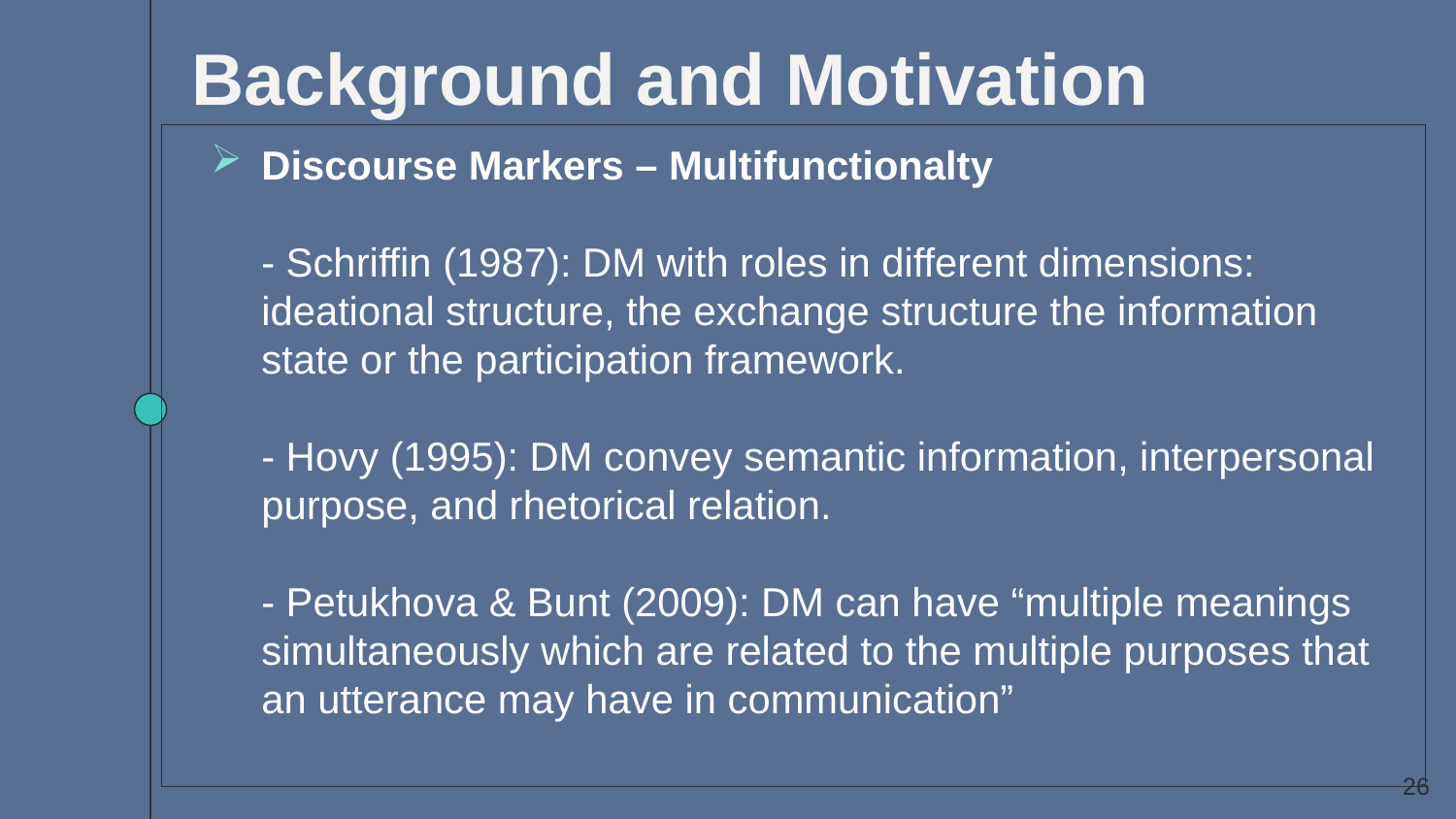

Background and Motivation
Discourse Markers – Multifunctionalty
- Schriffin (1987): DM with roles in different dimensions: ideational structure, the exchange structure the information state or the participation framework.
- Hovy (1995): DM convey semantic information, interpersonal purpose, and rhetorical relation.
- Petukhova & Bunt (2009): DM can have “multiple meanings simultaneously which are related to the multiple purposes that an utterance may have in communication”
26